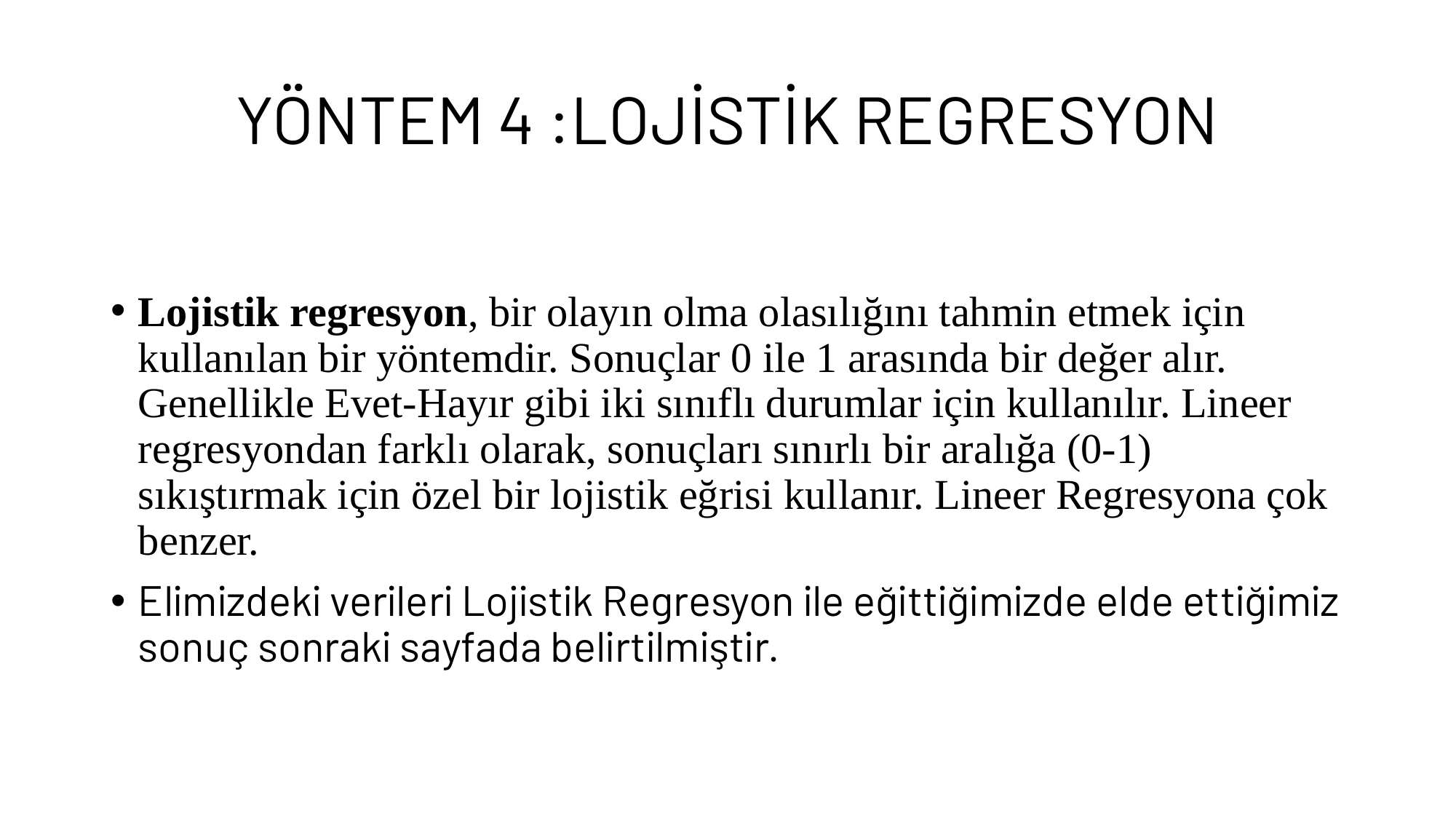

# YÖNTEM 4 :LOJİSTİK REGRESYON

Lojistik regresyon, bir olayın olma olasılığını tahmin etmek için kullanılan bir yöntemdir. Sonuçlar 0 ile 1 arasında bir değer alır. Genellikle Evet-Hayır gibi iki sınıflı durumlar için kullanılır. Lineer regresyondan farklı olarak, sonuçları sınırlı bir aralığa (0-1) sıkıştırmak için özel bir lojistik eğrisi kullanır. Lineer Regresyona çok benzer.
Elimizdeki verileri Lojistik Regresyon ile eğittiğimizde elde ettiğimiz sonuç sonraki sayfada belirtilmiştir.